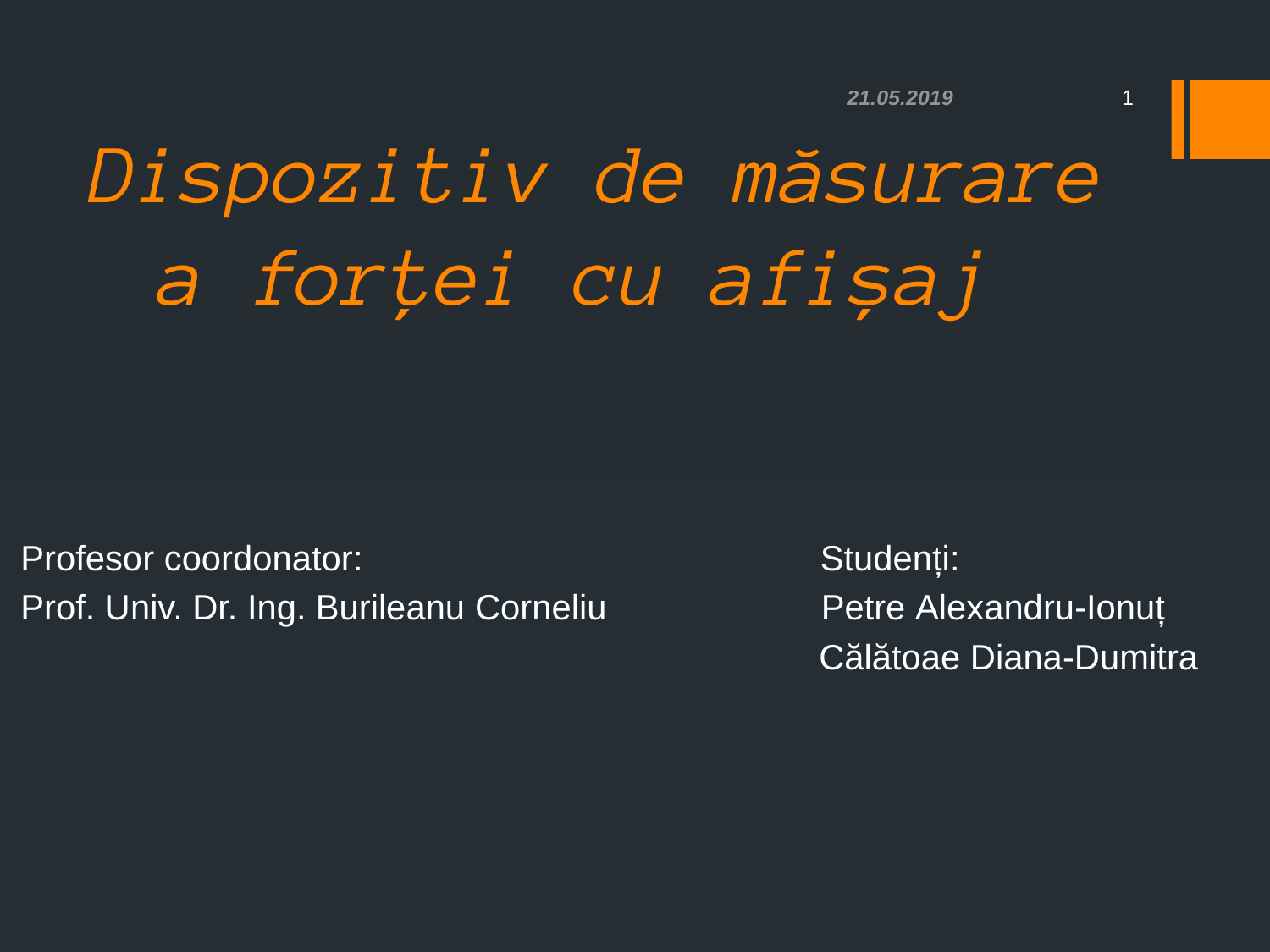

# Dispozitiv de măsurare a forței cu afișaj
21.05.2019
1
 Profesor coordonator:                                               Studenți:
 Prof. Univ. Dr. Ing. Burileanu Corneliu                      Petre Alexandru-Ionuț
                                                                                   Călătoae Diana-Dumitra